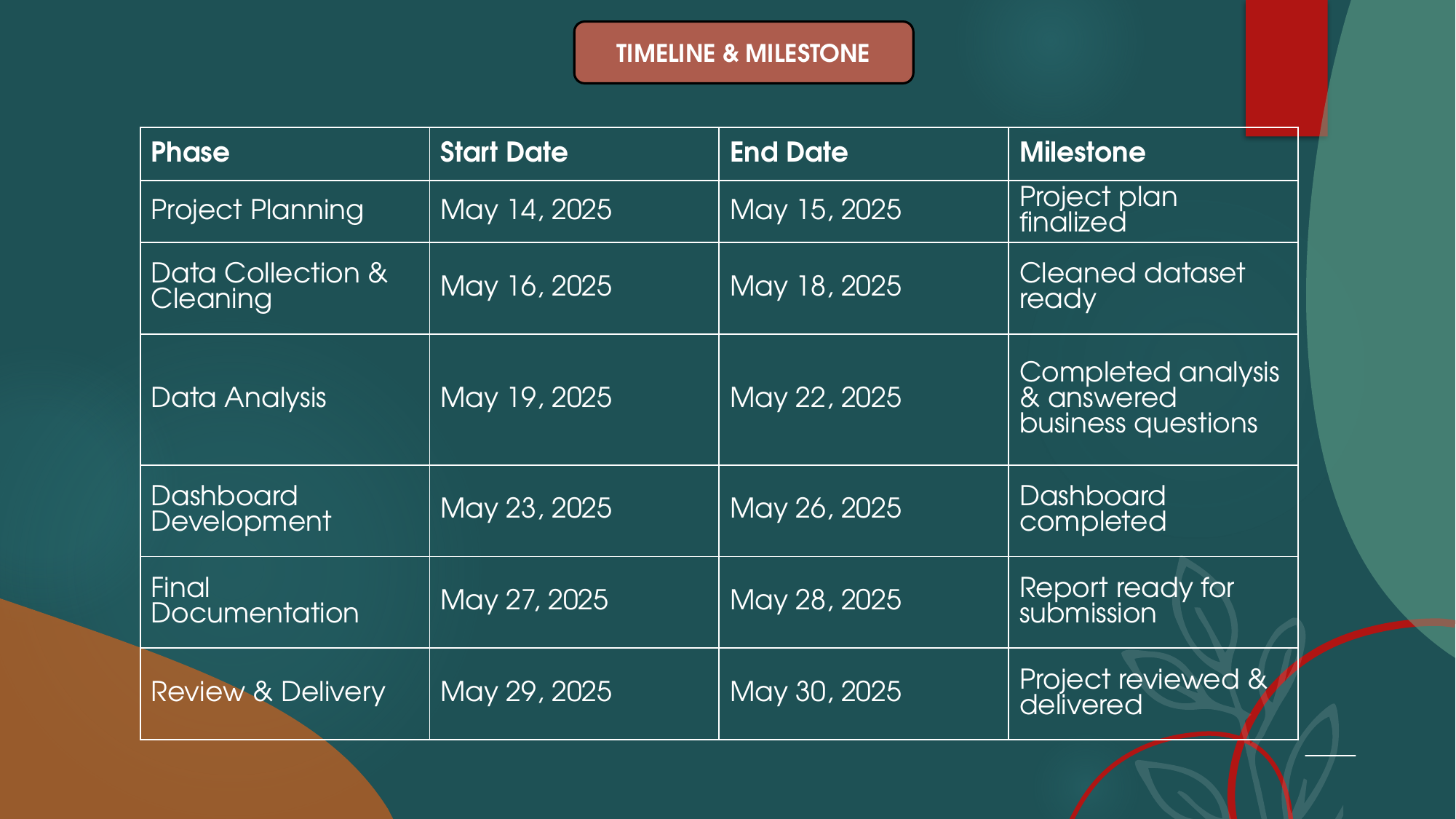

TIMELINE & MILESTONE
| Phase | Start Date | End Date | Milestone |
| --- | --- | --- | --- |
| Project Planning | May 14, 2025 | May 15, 2025 | Project plan finalized |
| Data Collection & Cleaning | May 16, 2025 | May 18, 2025 | Cleaned dataset ready |
| Data Analysis | May 19, 2025 | May 22, 2025 | Completed analysis & answered business questions |
| Dashboard Development | May 23, 2025 | May 26, 2025 | Dashboard completed |
| Final Documentation | May 27, 2025 | May 28, 2025 | Report ready for submission |
| Review & Delivery | May 29, 2025 | May 30, 2025 | Project reviewed & delivered |